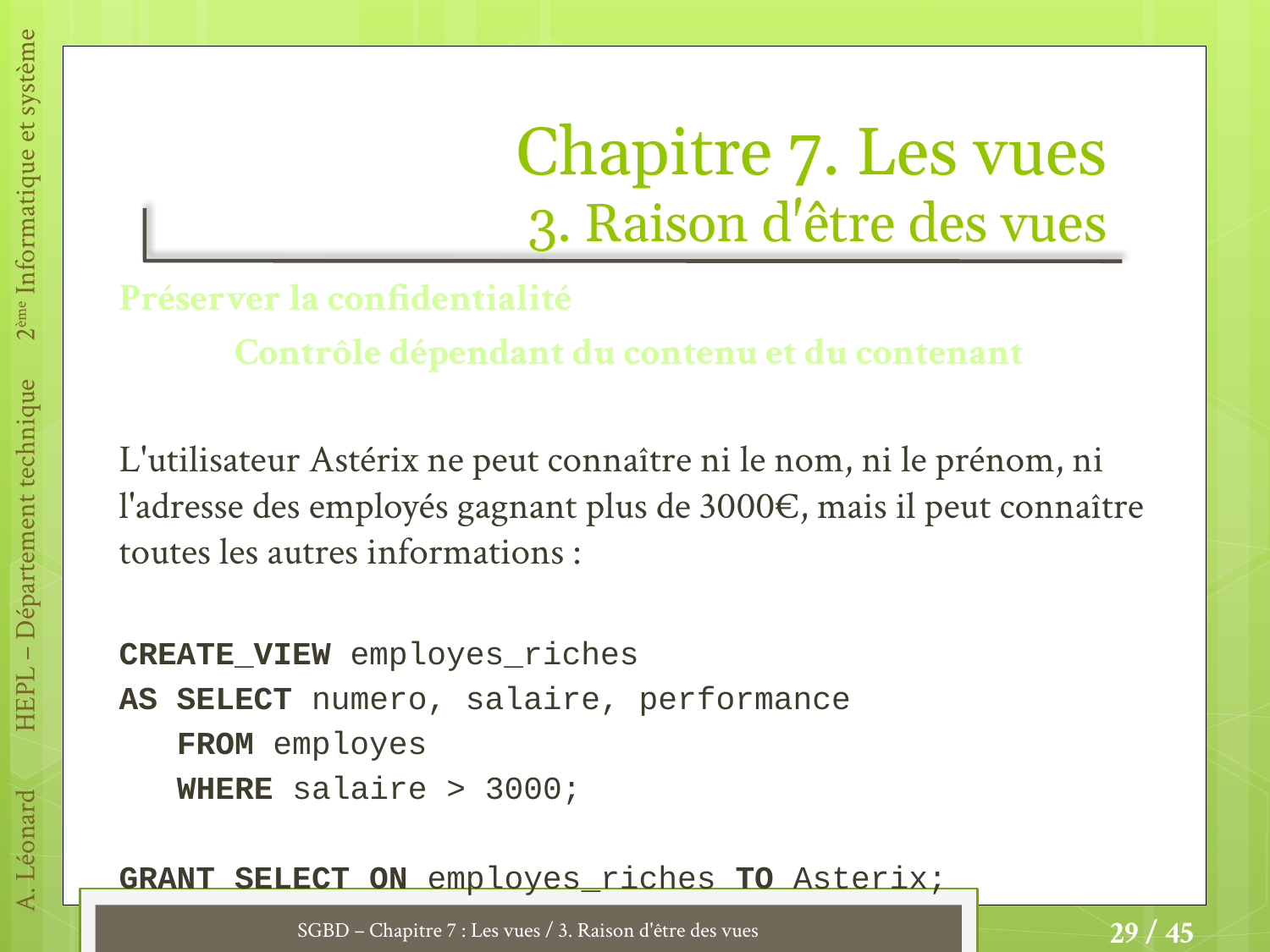

# Chapitre 7. Les vues 3. Raison d'être des vues
Préserver la confidentialité
	Contrôle dépendant du contenu et du contenant

L'utilisateur Astérix ne peut connaître ni le nom, ni le prénom, ni l'adresse des employés gagnant plus de 3000€, mais il peut connaître toutes les autres informations :

CREATE_VIEW employes_riches
AS SELECT numero, salaire, performance
   FROM employes
   WHERE salaire > 3000;

GRANT SELECT ON employes_riches TO Asterix;
SGBD – Chapitre 7 : Les vues / 3. Raison d'être des vues